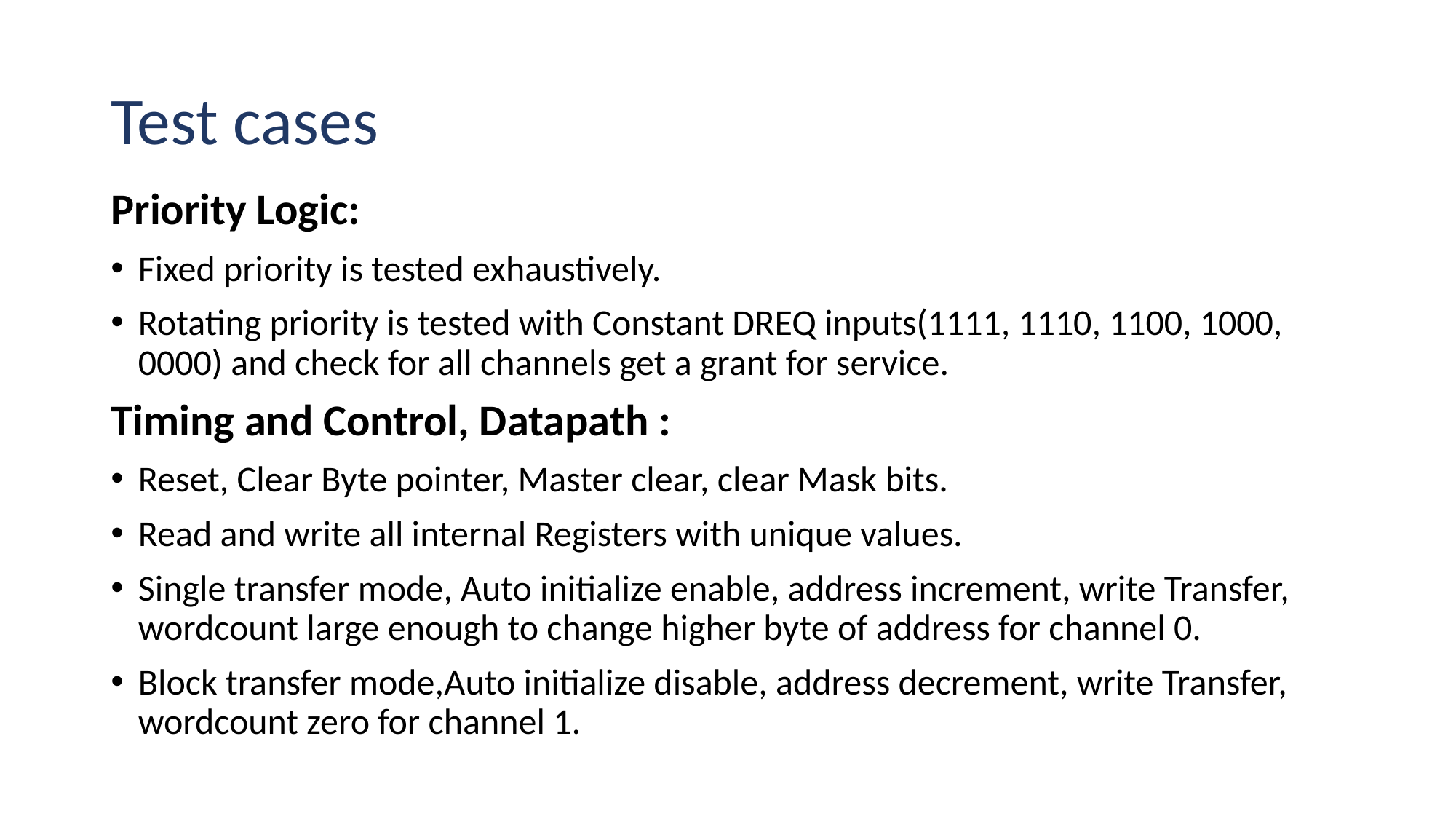

# Test cases
Priority Logic:
Fixed priority is tested exhaustively.
Rotating priority is tested with Constant DREQ inputs(1111, 1110, 1100, 1000, 0000) and check for all channels get a grant for service.
Timing and Control, Datapath :
Reset, Clear Byte pointer, Master clear, clear Mask bits.
Read and write all internal Registers with unique values.
Single transfer mode, Auto initialize enable, address increment, write Transfer, wordcount large enough to change higher byte of address for channel 0.
Block transfer mode,Auto initialize disable, address decrement, write Transfer, wordcount zero for channel 1.